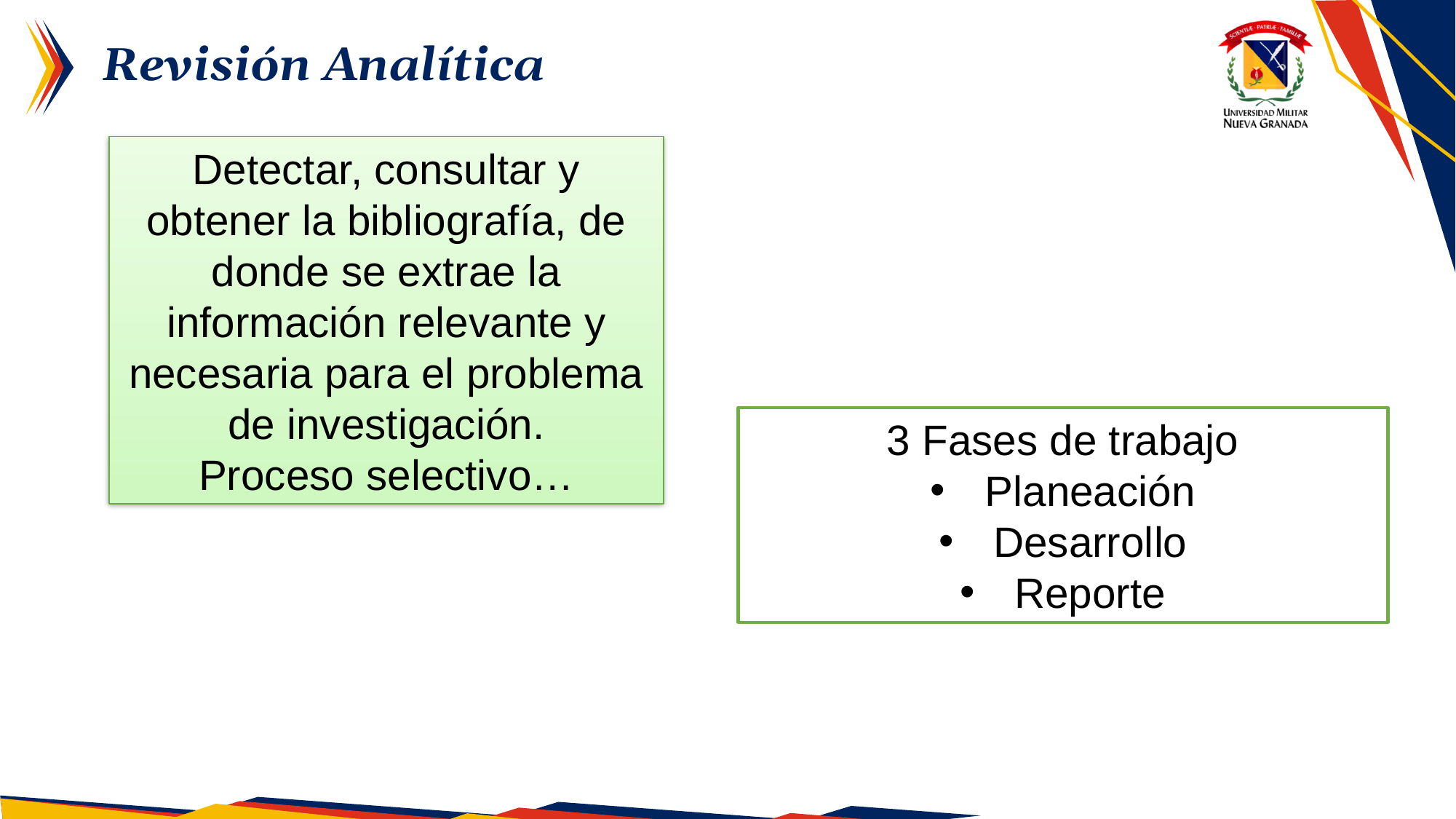

Revisión Analítica
Detectar, consultar y obtener la bibliografía, de donde se extrae la información relevante y necesaria para el problema de investigación.
Proceso selectivo…
3 Fases de trabajo
Planeación
Desarrollo
Reporte